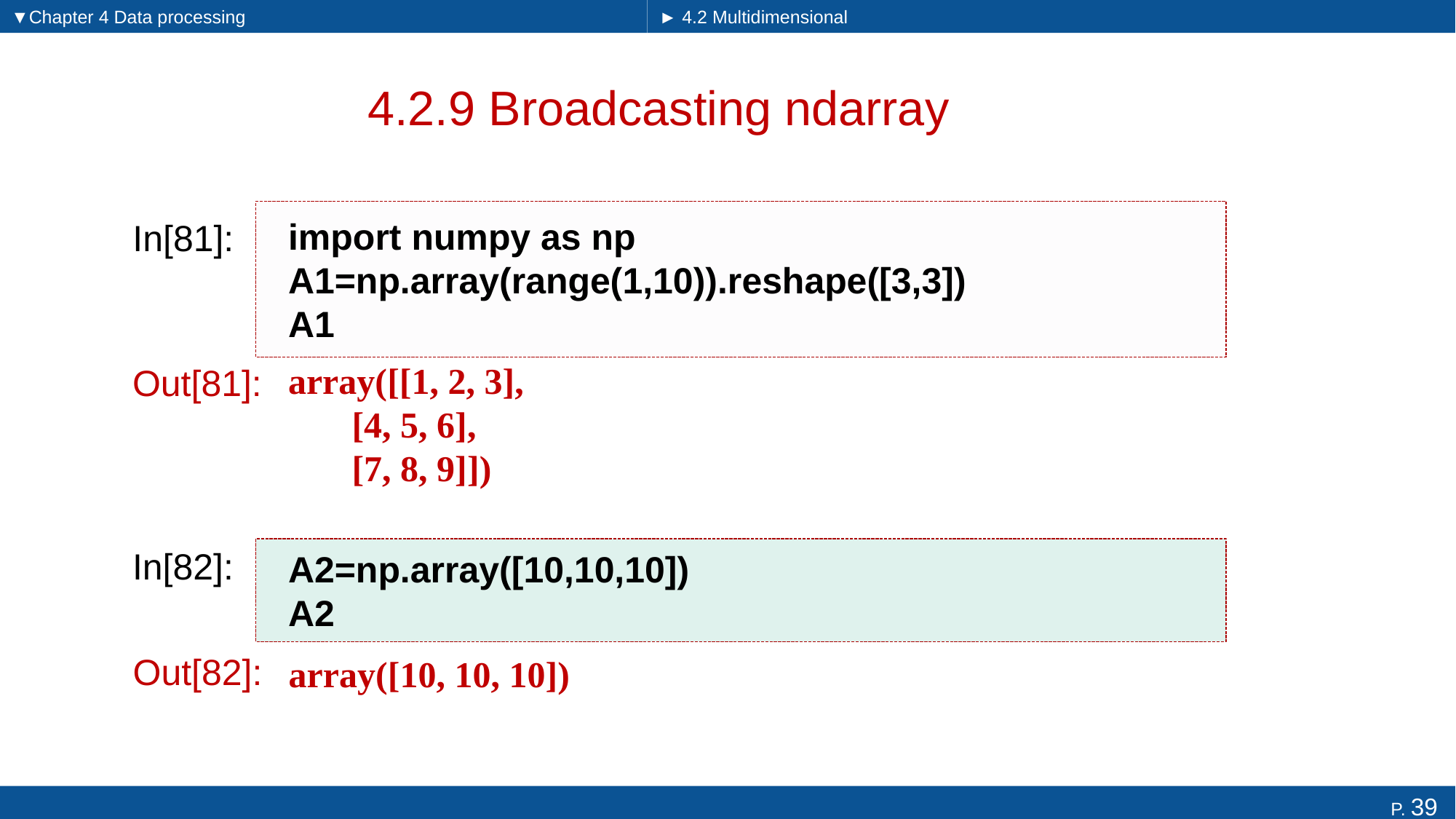

▼Chapter 4 Data processing
► 4.2 Multidimensional arrays
# 4.2.9 Broadcasting ndarray
import numpy as np
A1=np.array(range(1,10)).reshape([3,3])
A1
In[81]:

Out[81]:
array([[1, 2, 3],
       [4, 5, 6],
       [7, 8, 9]])
In[82]:
A2=np.array([10,10,10])
A2
array([10, 10, 10])
Out[82]: